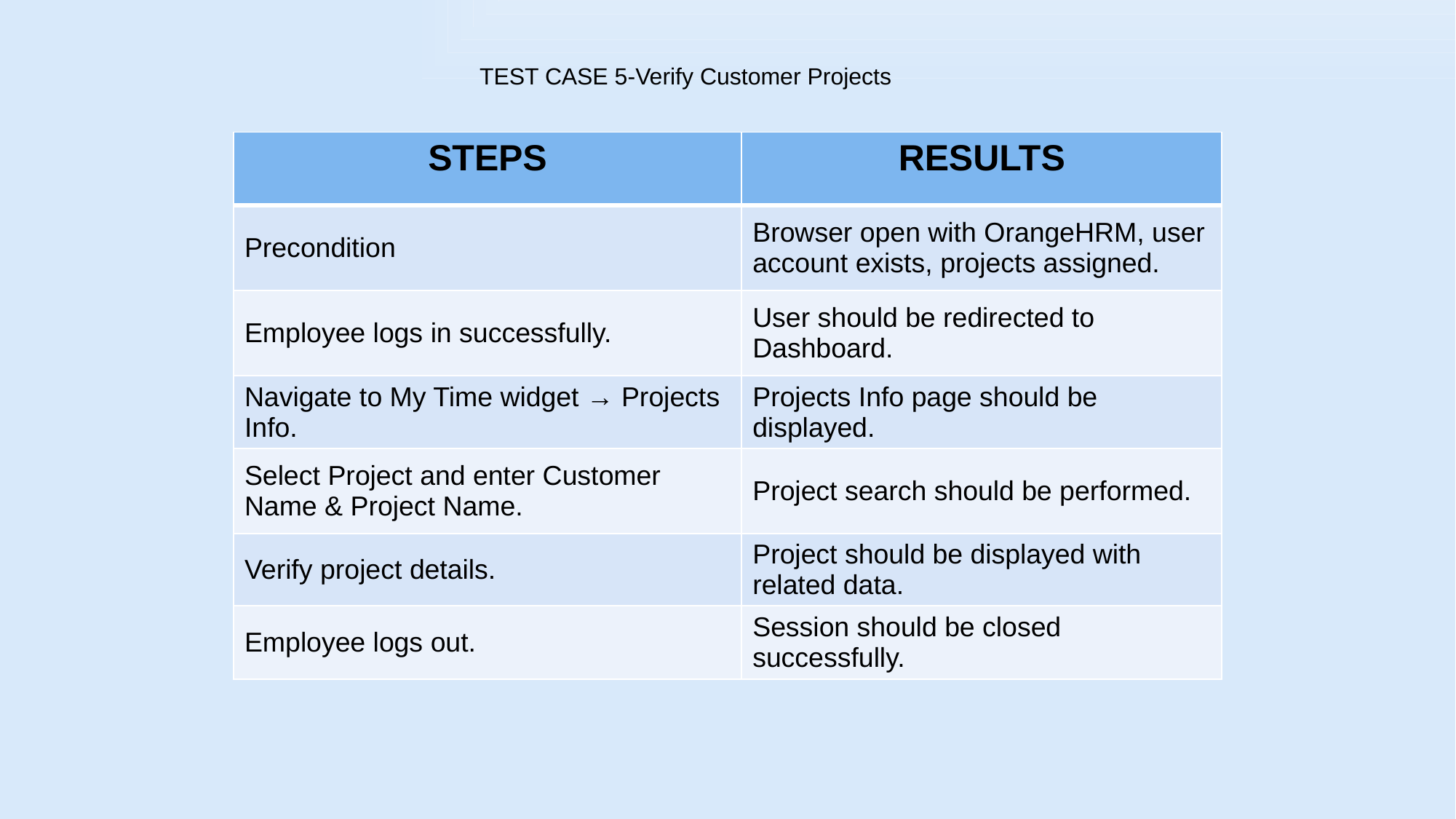

# TEST CASE 5-Verify Customer Projects
| STEPS | RESULTS |
| --- | --- |
| Precondition | Browser open with OrangeHRM, user account exists, projects assigned. |
| Employee logs in successfully. | User should be redirected to Dashboard. |
| Navigate to My Time widget → Projects Info. | Projects Info page should be displayed. |
| Select Project and enter Customer Name & Project Name. | Project search should be performed. |
| Verify project details. | Project should be displayed with related data. |
| Employee logs out. | Session should be closed successfully. |